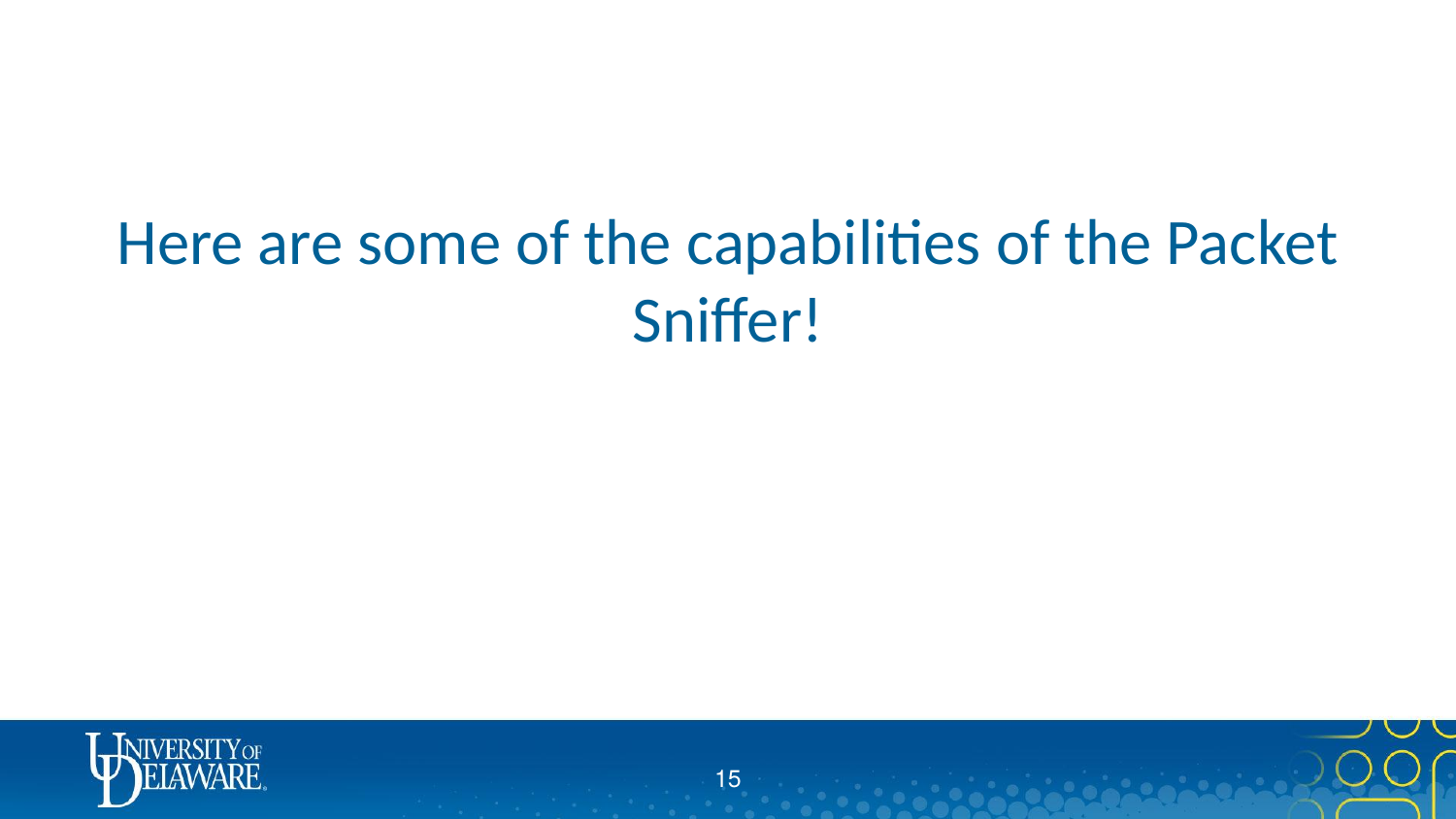

# Here are some of the capabilities of the Packet Sniffer!
15